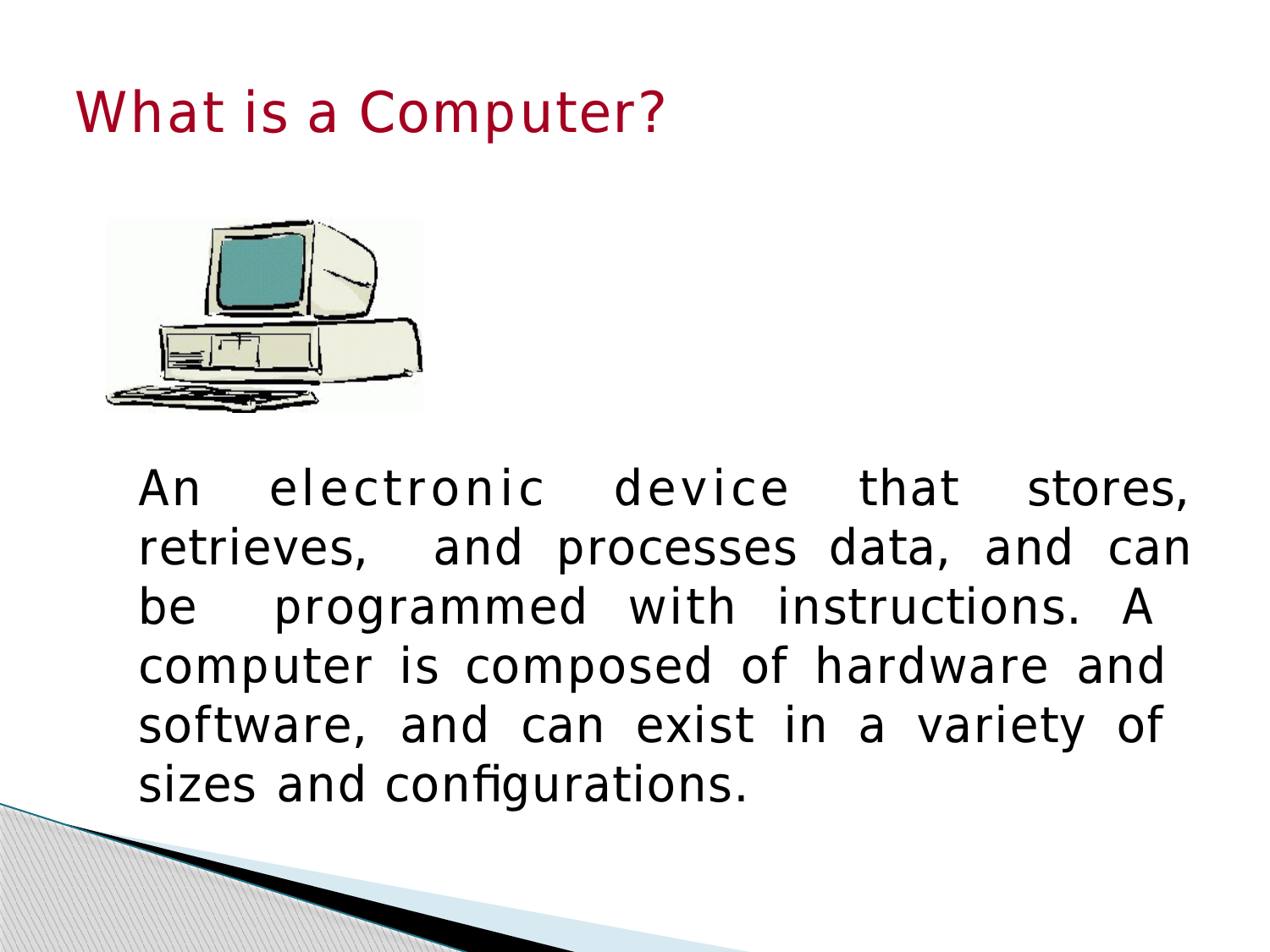

What is a Computer?

An electronic device that stores, retrieves,  and processes data, and can be  programmed with instructions. A  computer is composed of hardware and  software, and can exist in a variety of  sizes and configurations.